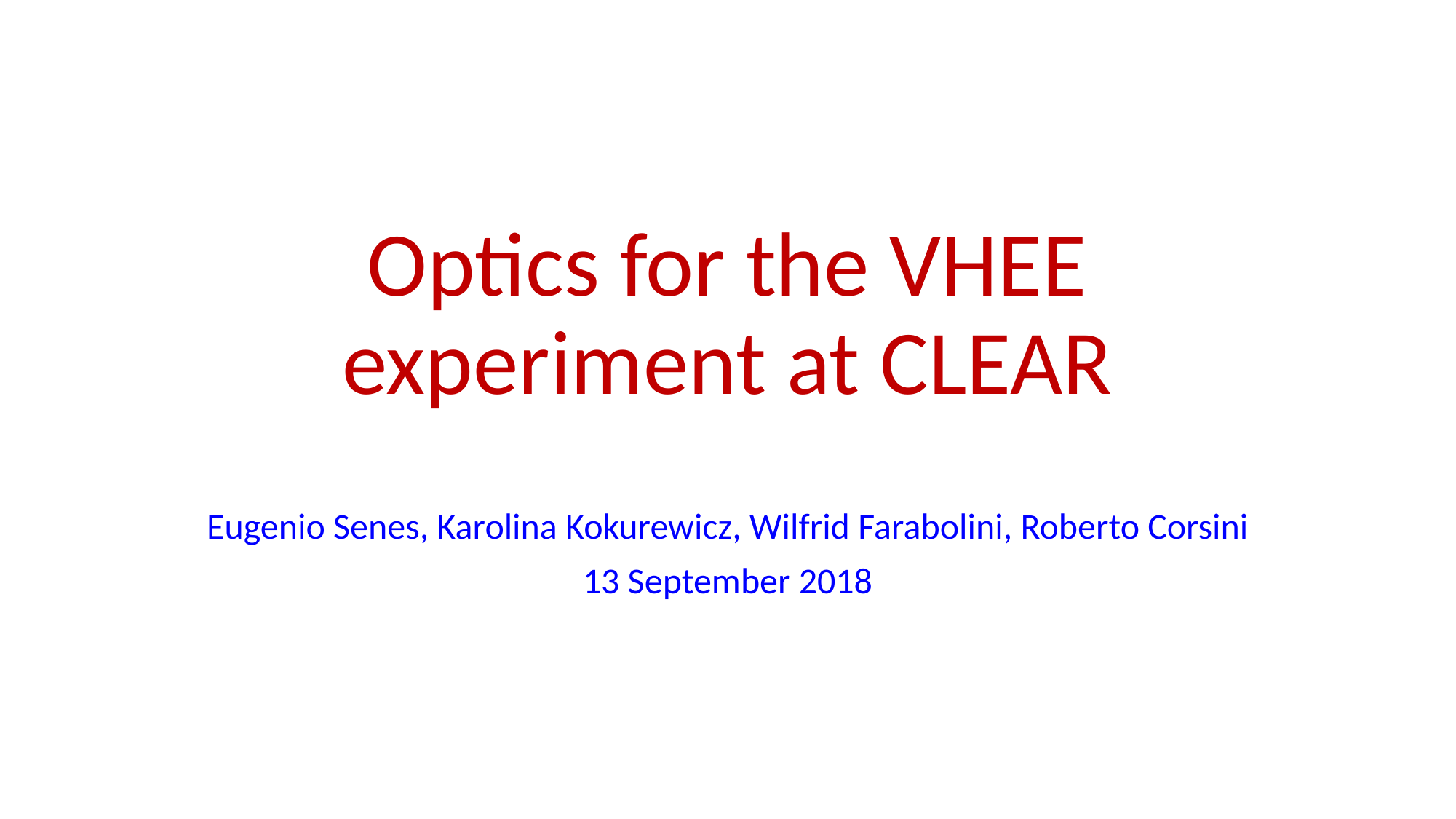

# Optics for the VHEE experiment at CLEAR
Eugenio Senes, Karolina Kokurewicz, Wilfrid Farabolini, Roberto Corsini
13 September 2018